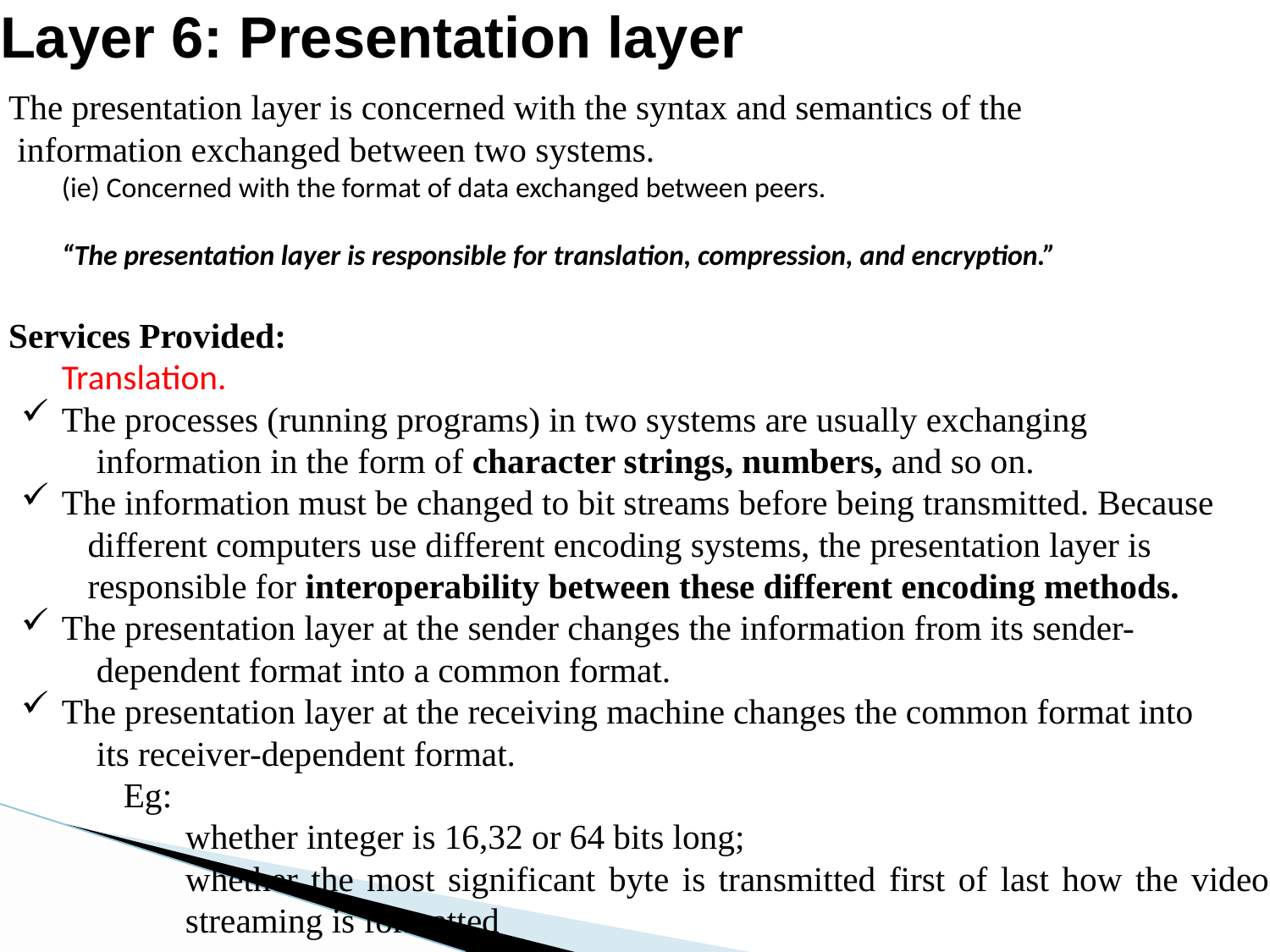

# Layer 6: Presentation layer
 The presentation layer is concerned with the syntax and semantics of the
  information exchanged between two systems.
(ie) Concerned with the format of data exchanged between peers.

“The presentation layer is responsible for translation, compression, and encryption.”

 Services Provided:
Translation.
The processes (running programs) in two systems are usually exchanging
    information in the form of character strings, numbers, and so on.
The information must be changed to bit streams before being transmitted. Because
   different computers use different encoding systems, the presentation layer is
   responsible for interoperability between these different encoding methods.
The presentation layer at the sender changes the information from its sender-
    dependent format into a common format.
The presentation layer at the receiving machine changes the common format into
    its receiver-dependent format.
Eg:
whether integer is 16,32 or 64 bits long;
whether the most significant byte is transmitted first of last how the video streaming is formatted